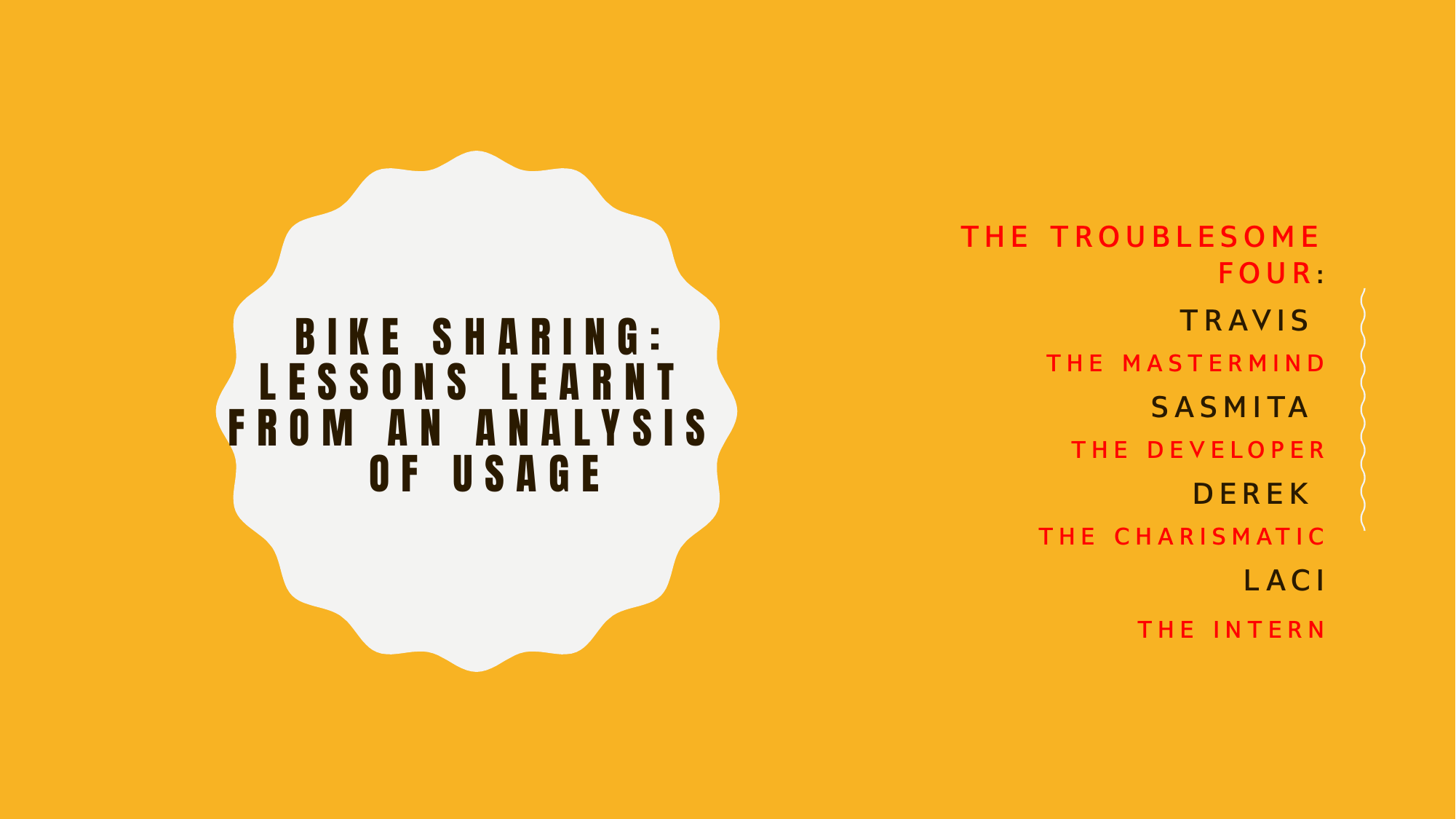

# BIKE Sharing: Lessons learnt from an analysis of Usage

The troublesome four:
Travis
The mastermind
Sasmita
the developer
Derek
the charismatic
Laci
 the intern